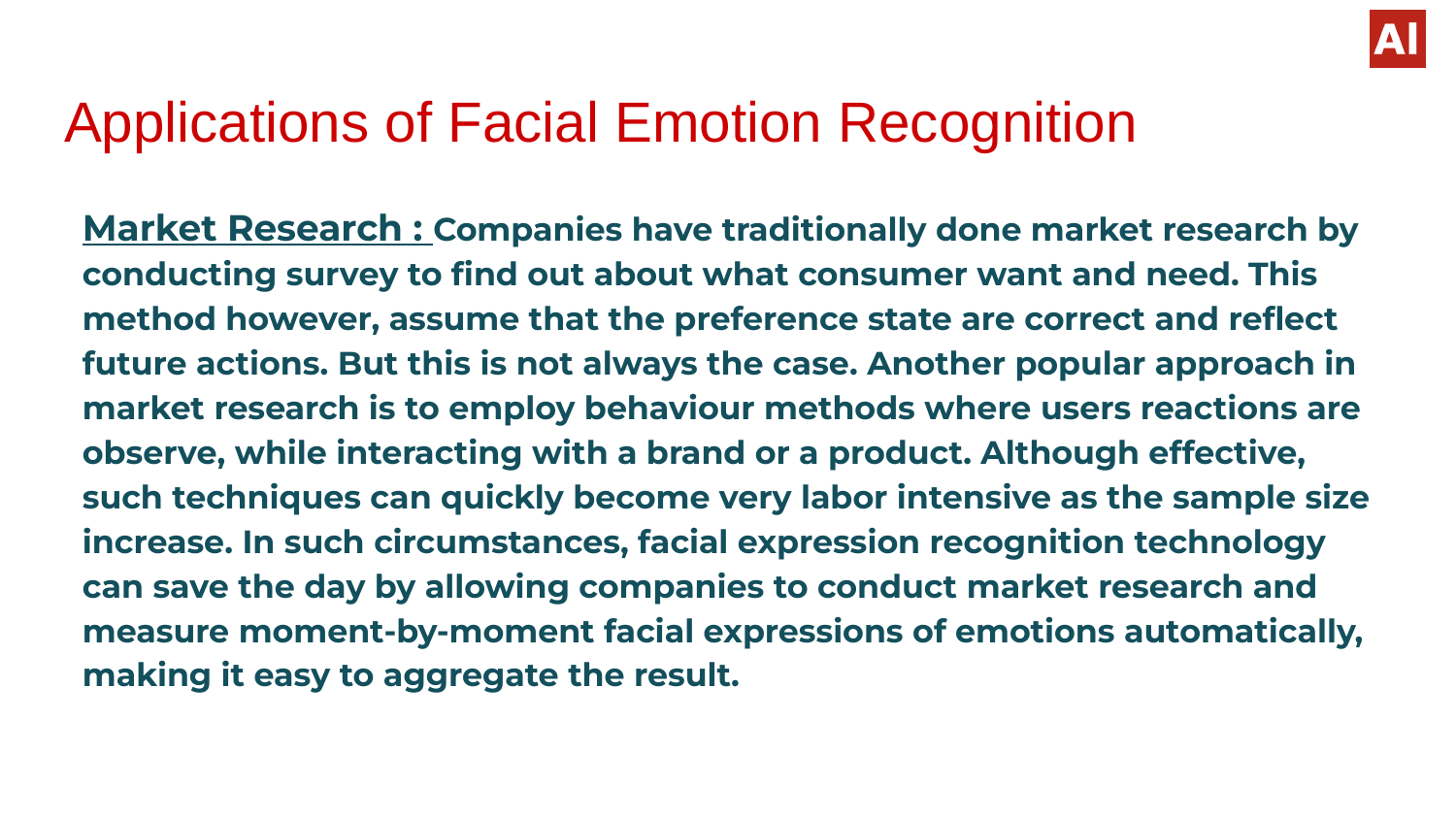

# Applications of Facial Emotion Recognition
Market Research : Companies have traditionally done market research by conducting survey to find out about what consumer want and need. This method however, assume that the preference state are correct and reflect future actions. But this is not always the case. Another popular approach in market research is to employ behaviour methods where users reactions are observe, while interacting with a brand or a product. Although effective, such techniques can quickly become very labor intensive as the sample size  increase. In such circumstances, facial expression recognition technology can save the day by allowing companies to conduct market research and measure moment-by-moment facial expressions of emotions automatically, making it easy to aggregate the result.